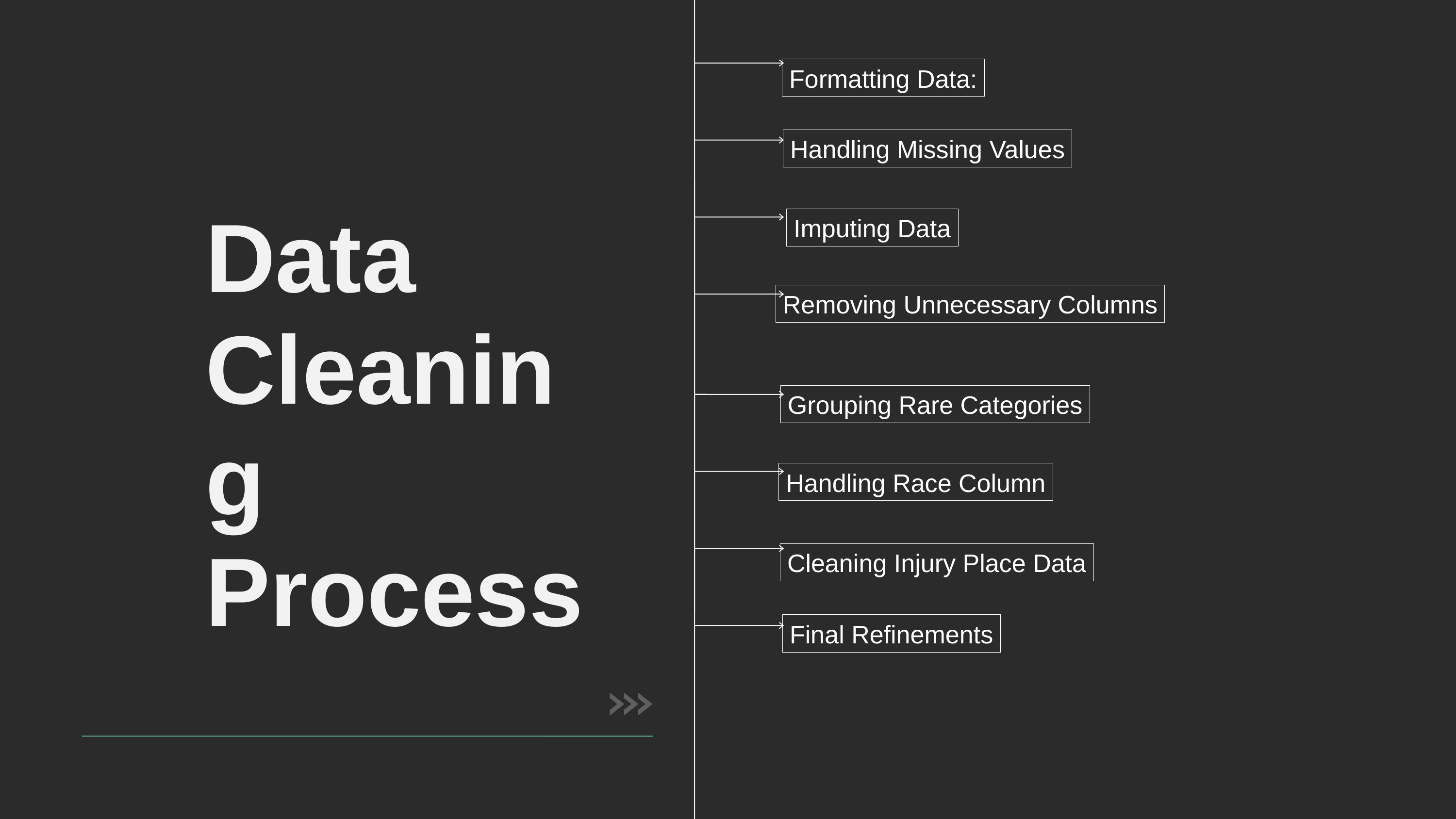

Formatting Data:

Handling Missing Values
Data Cleaning Process
Imputing Data
Removing Unnecessary Columns
Grouping Rare Categories

Handling Race Column
Cleaning Injury Place Data
Final Refinements